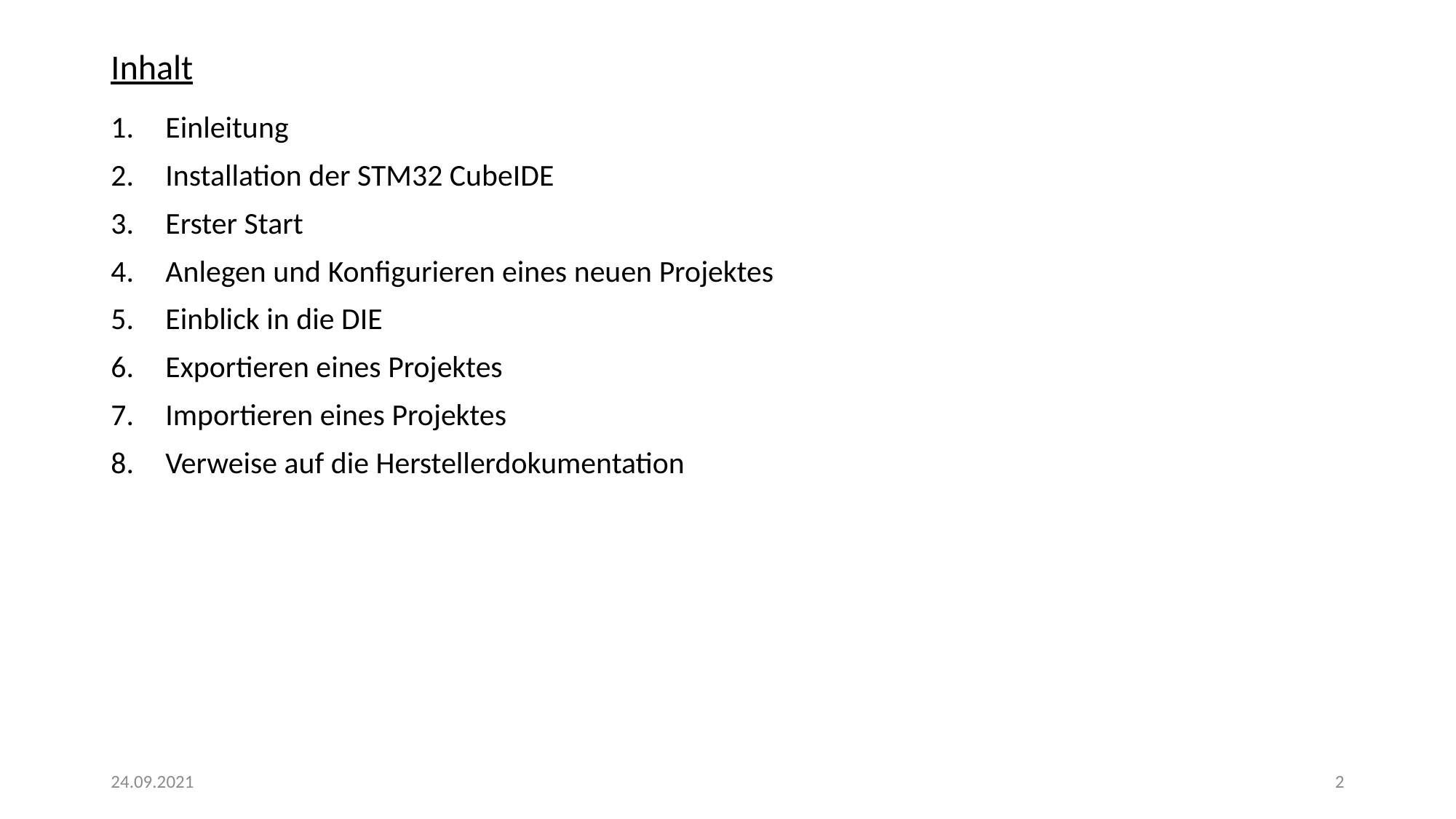

# Inhalt
Einleitung
Installation der STM32 CubeIDE
Erster Start
Anlegen und Konfigurieren eines neuen Projektes
Einblick in die DIE
Exportieren eines Projektes
Importieren eines Projektes
Verweise auf die Herstellerdokumentation

24.09.2021
2